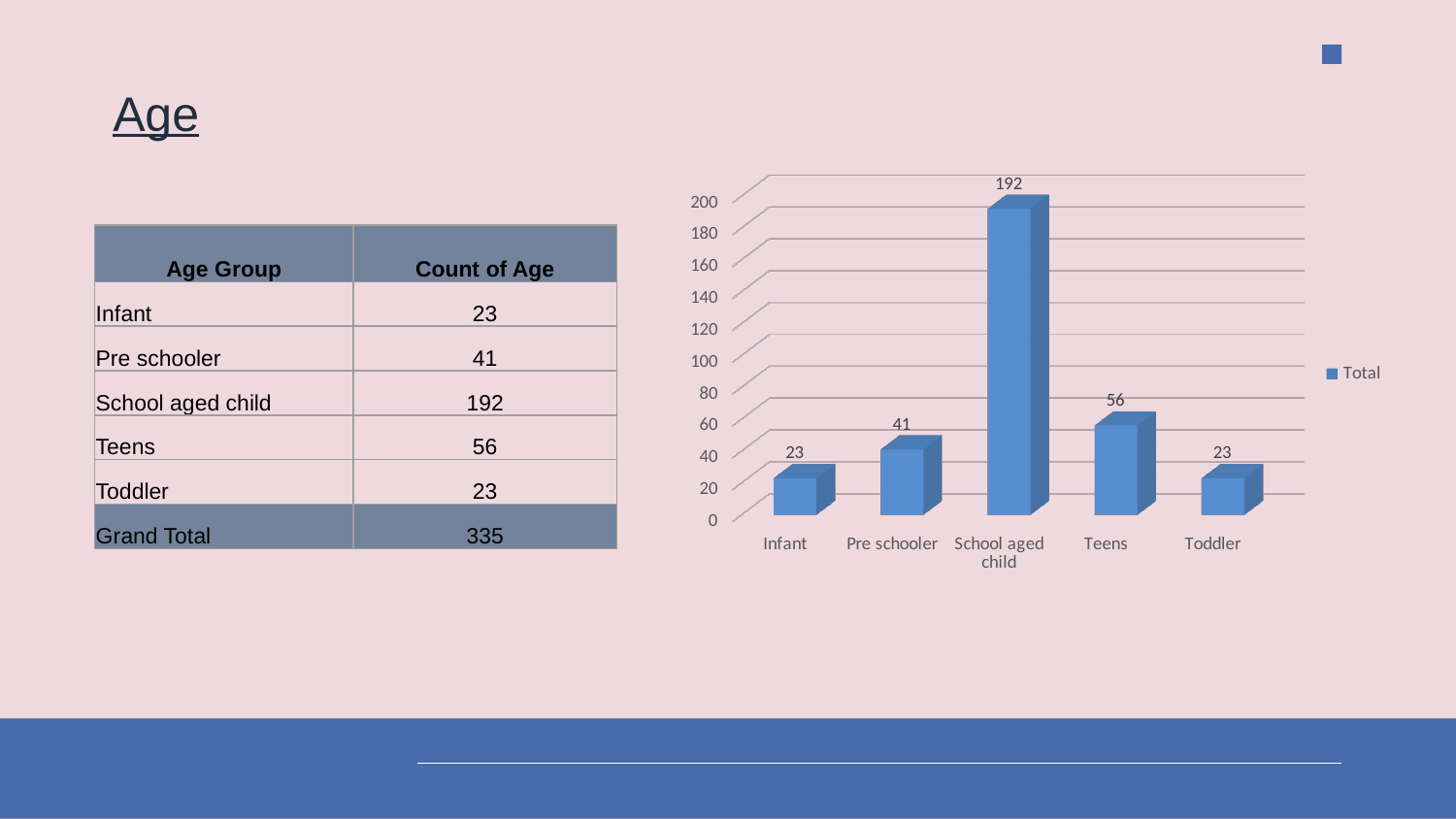

# Age

[unsupported chart]

| Age Group | Count of Age |
| --- | --- |
| Infant | 23 |
| Pre schooler | 41 |
| School aged child | 192 |
| Teens | 56 |
| Toddler | 23 |
| Grand Total | 335 |